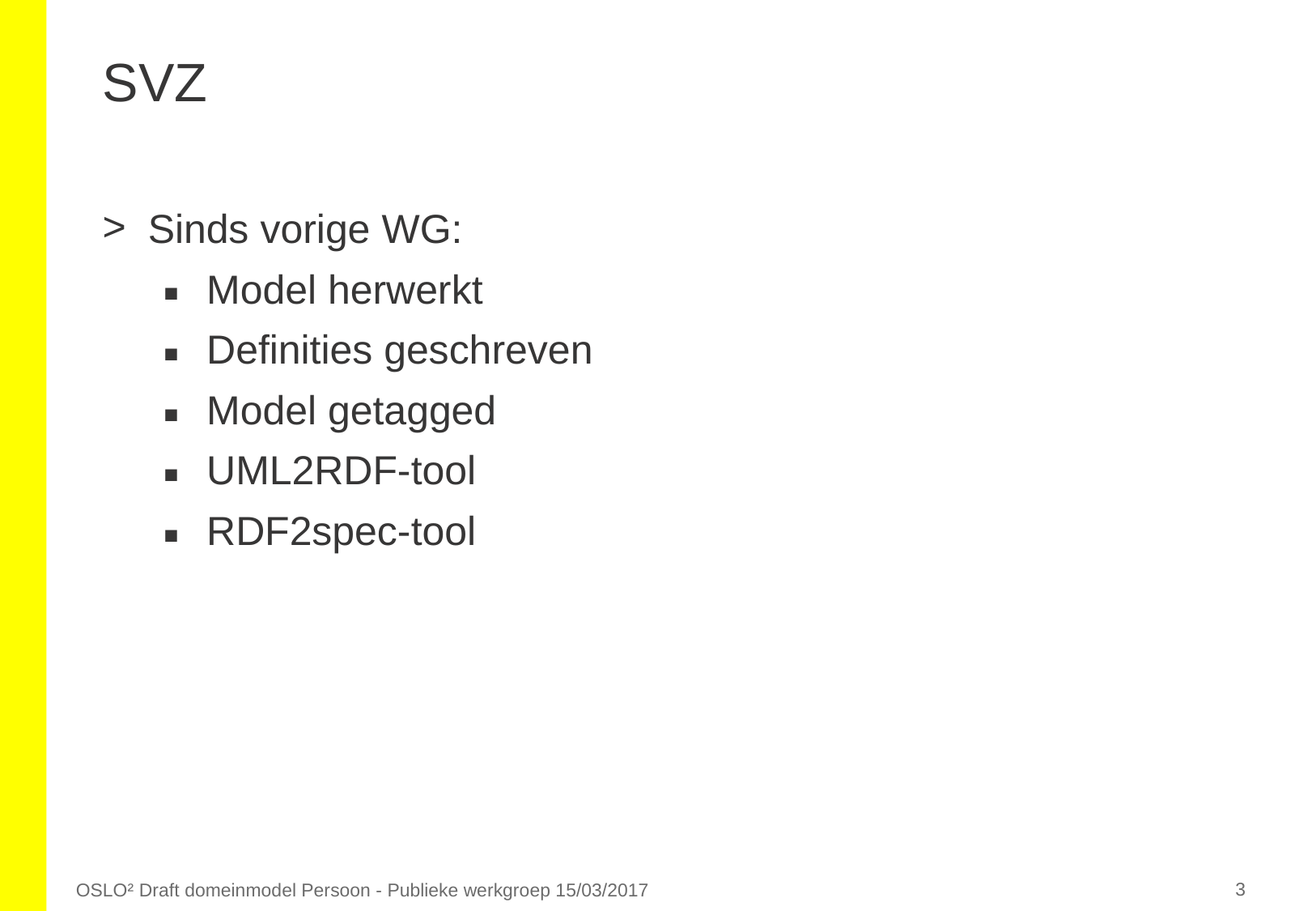

# SVZ
Sinds vorige WG:
Model herwerkt
Definities geschreven
Model getagged
UML2RDF-tool
RDF2spec-tool

3
OSLO² Draft domeinmodel Persoon - Publieke werkgroep 15/03/2017